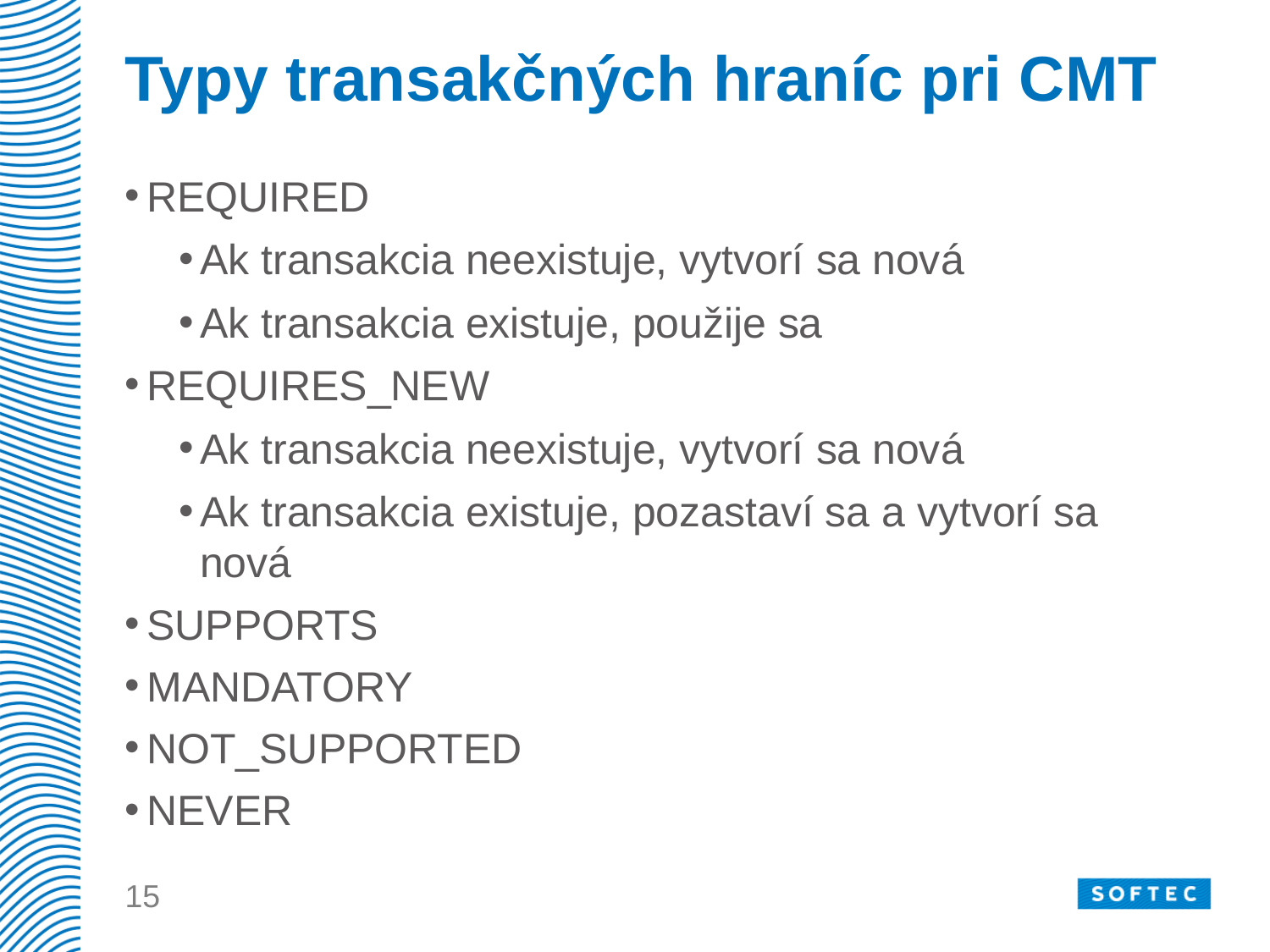

# Typy transakčných hraníc pri CMT
REQUIRED
Ak transakcia neexistuje, vytvorí sa nová
Ak transakcia existuje, použije sa
REQUIRES_NEW
Ak transakcia neexistuje, vytvorí sa nová
Ak transakcia existuje, pozastaví sa a vytvorí sa nová
SUPPORTS
MANDATORY
NOT_SUPPORTED
NEVER